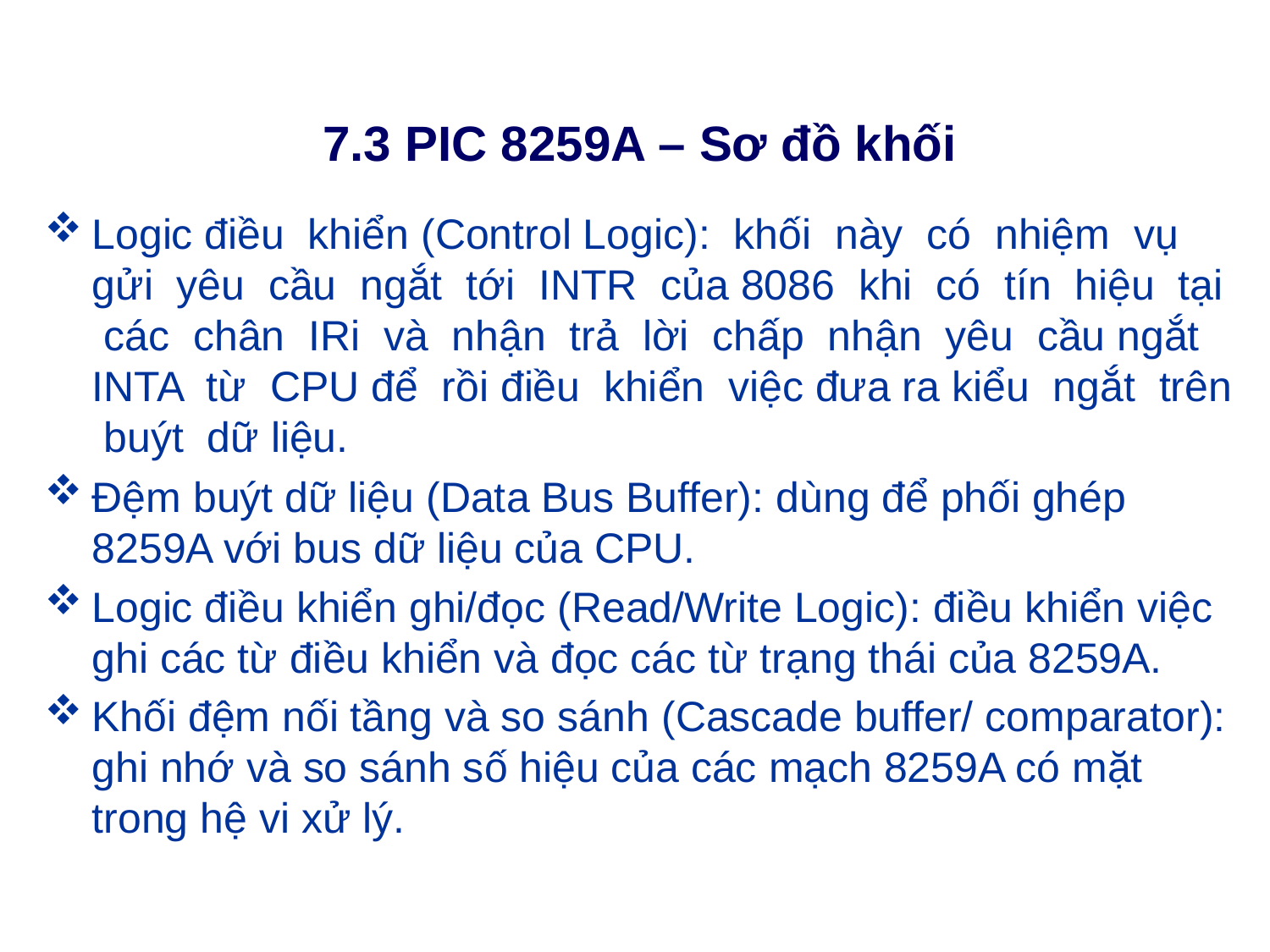

# 7.3 PIC 8259A – Sơ đồ khối
Logic điều  khiển (Control Logic):  khối  này  có  nhiệm  vụ  gửi  yêu  cầu  ngắt  tới  INTR  của 8086  khi  có  tín  hiệu  tại  các  chân  IRi  và  nhận  trả  lời  chấp  nhận  yêu  cầu ngắt  INTA  từ  CPU để  rồi điều  khiển  việc đưa ra kiểu  ngắt  trên  buýt  dữ liệu.
Đệm buýt dữ liệu (Data Bus Buffer): dùng để phối ghép 8259A với bus dữ liệu của CPU.
Logic điều khiển ghi/đọc (Read/Write Logic): điều khiển việc ghi các từ điều khiển và đọc các từ trạng thái của 8259A.
Khối đệm nối tầng và so sánh (Cascade buffer/ comparator): ghi nhớ và so sánh số hiệu của các mạch 8259A có mặt trong hệ vi xử lý.